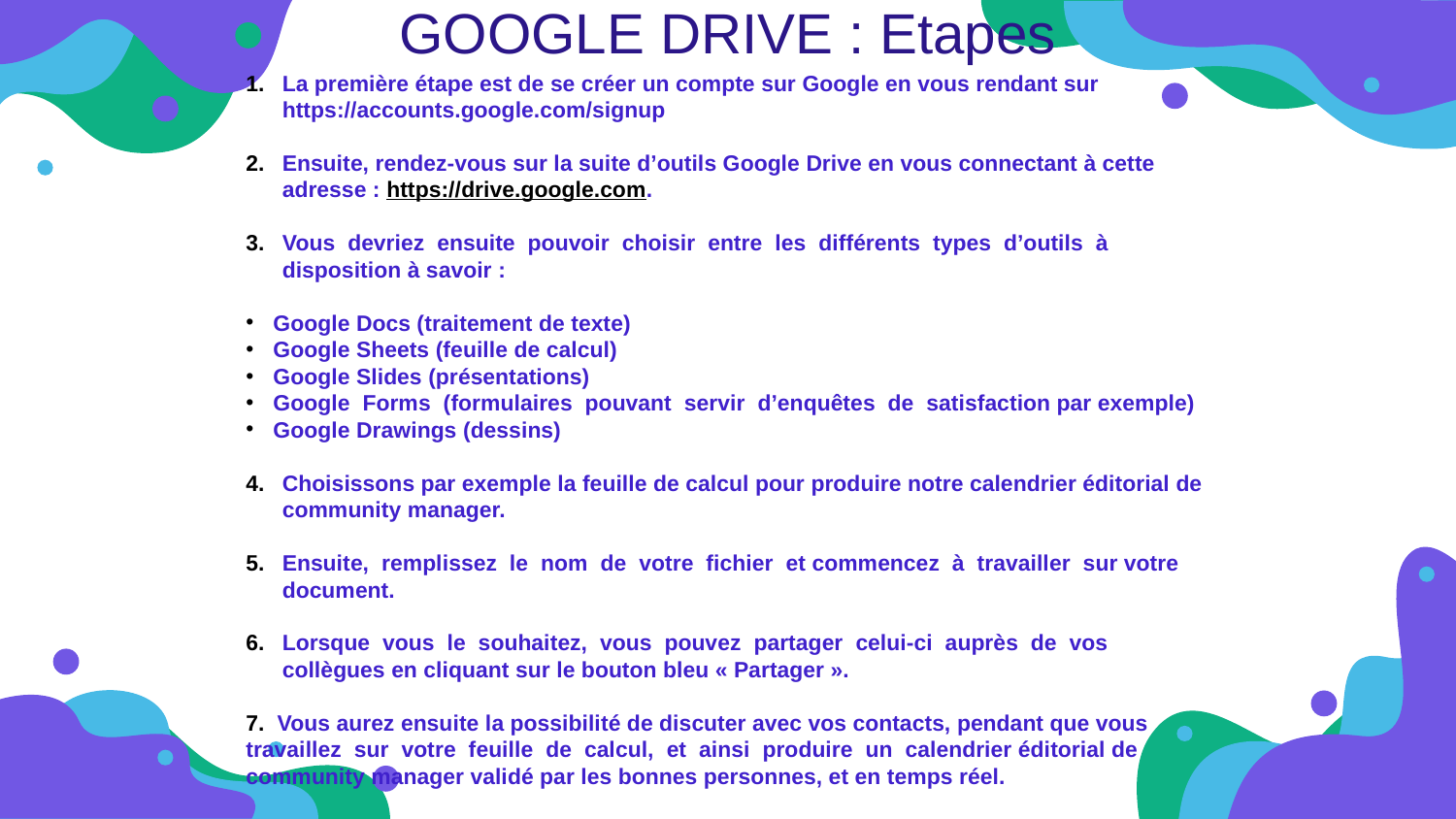

GOOGLE DRIVE : Etapes
La première étape est de se créer un compte sur Google en vous rendant sur https://accounts.google.com/signup

Ensuite, rendez-vous sur la suite d’outils Google Drive en vous connectant à cette adresse : https://drive.google.com.

Vous  devriez  ensuite  pouvoir  choisir  entre  les  différents  types  d’outils  à disposition à savoir :

Google Docs (traitement de texte)
Google Sheets (feuille de calcul)
Google Slides (présentations)
Google  Forms  (formulaires  pouvant  servir  d’enquêtes  de  satisfaction par exemple)
Google Drawings (dessins)

Choisissons par exemple la feuille de calcul pour produire notre calendrier éditorial de community manager.

Ensuite,  remplissez  le  nom  de  votre  fichier  et commencez  à  travailler  sur votre document.

Lorsque  vous  le  souhaitez,  vous  pouvez  partager  celui-ci  auprès  de  vos collègues en cliquant sur le bouton bleu « Partager ».

7.  Vous aurez ensuite la possibilité de discuter avec vos contacts, pendant que vous  travaillez  sur  votre  feuille  de  calcul,  et  ainsi  produire  un  calendrier éditorial de community manager validé par les bonnes personnes, et en temps réel.